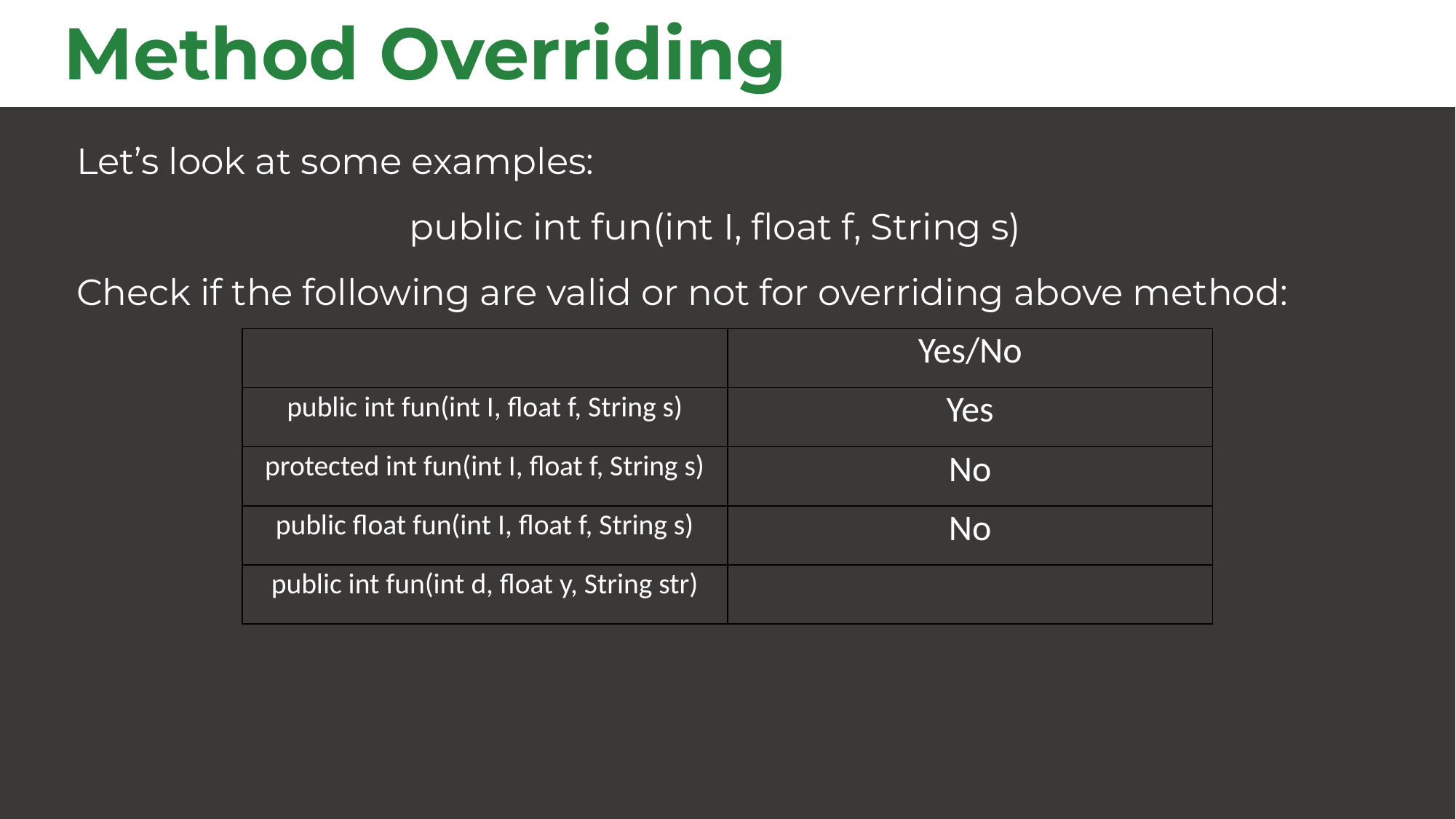

# Method Overriding
Let’s look at some examples:
public int fun(int I, float f, String s)
Check if the following are valid or not for overriding above method:

|  | Yes/No |
| --- | --- |
| public int fun(int I, float f, String s) | Yes |
| protected int fun(int I, float f, String s) | No |
| public float fun(int I, float f, String s) | No |
| public int fun(int d, float y, String str) |  |